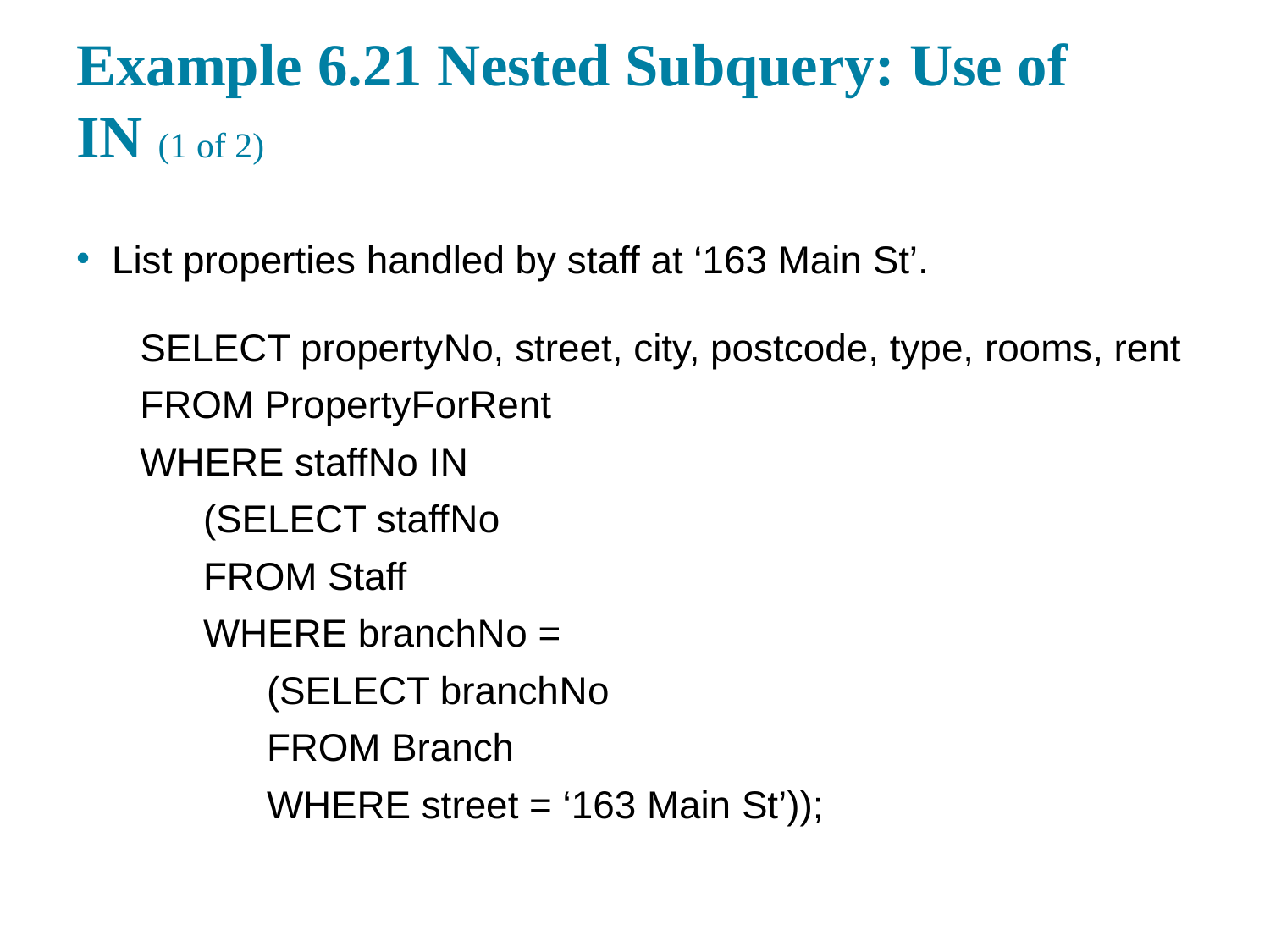

# Example 6.21 Nested Subquery: Use of I N (1 of 2)
List properties handled by staff at ‘163 Main St’.
SELECT property N o, street, city, postcode, type, rooms, rent
FROM PropertyForRent
WHERE staff N o I N
(SELECT staff N o
FROM Staff
WHERE branch N o =
(SELECT branch N o
FROM Branch
WHERE street = ‘163 Main St’));